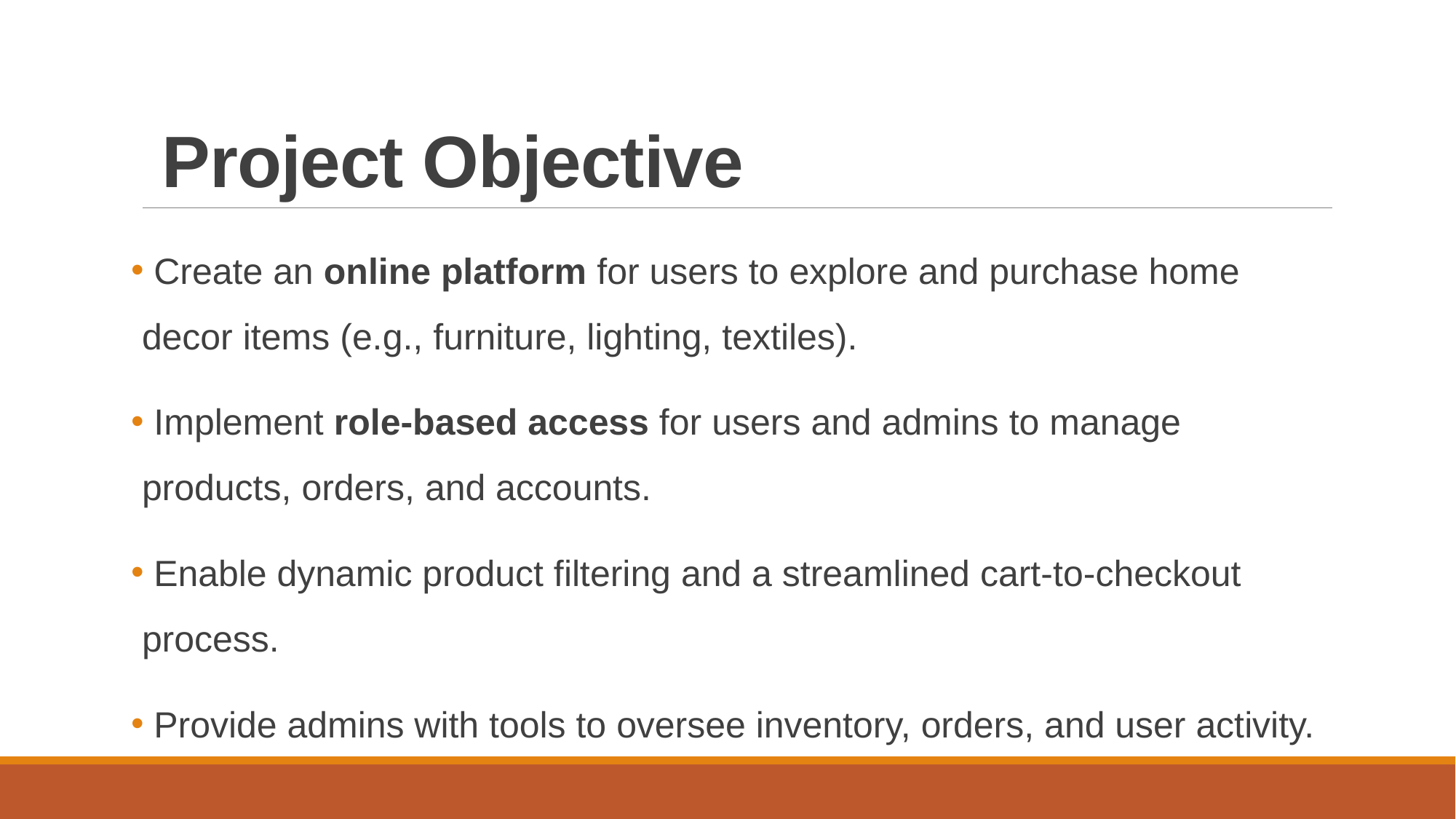

# Project Objective
 Create an online platform for users to explore and purchase home decor items (e.g., furniture, lighting, textiles).
 Implement role-based access for users and admins to manage products, orders, and accounts.
 Enable dynamic product filtering and a streamlined cart-to-checkout process.
 Provide admins with tools to oversee inventory, orders, and user activity.